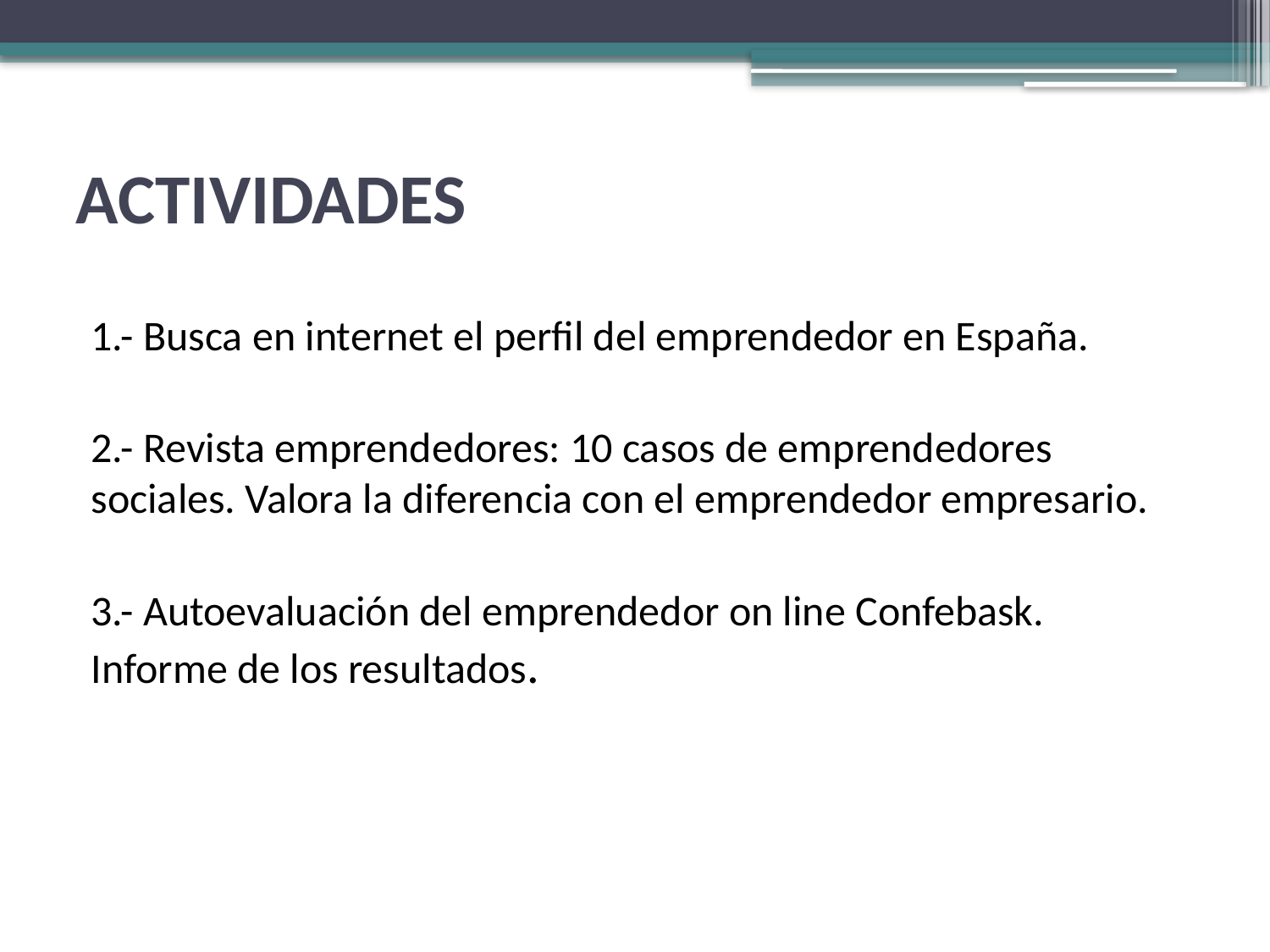

# ACTIVIDADES

1.- Busca en internet el perfil del emprendedor en España.

2.- Revista emprendedores: 10 casos de emprendedores sociales. Valora la diferencia con el emprendedor empresario.

3.- Autoevaluación del emprendedor on line Confebask.  Informe de los resultados.